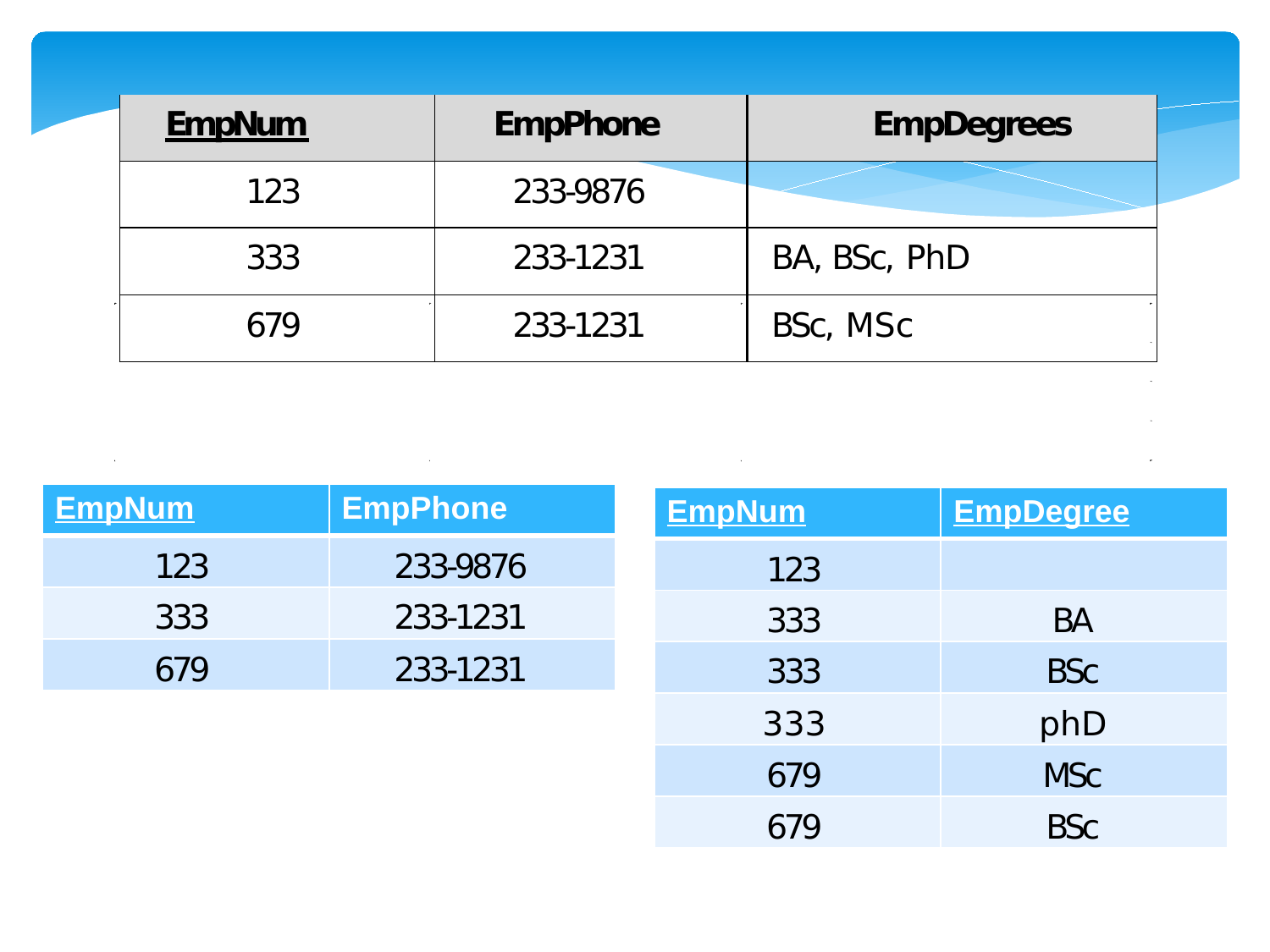

| EmpNum | EmpPhone | EmpDegrees |
| --- | --- | --- |
| 123 | 233-9876 |  |
| 333 | 233-1231 | BA, BSc, PhD |
| 679 | 233-1231 | BSc, MSc |

| EmpNum | EmpPhone |
| --- | --- |
| 123 | 233-9876 |
| 333 | 233-1231 |
| 679 | 233-1231 |
| EmpNum | EmpDegree |
| --- | --- |
| 123 |  |
| 333 | BA |
| 333 | BSc |
| 333 | phD |
| 679 | MSc |
| 679 | BSc |